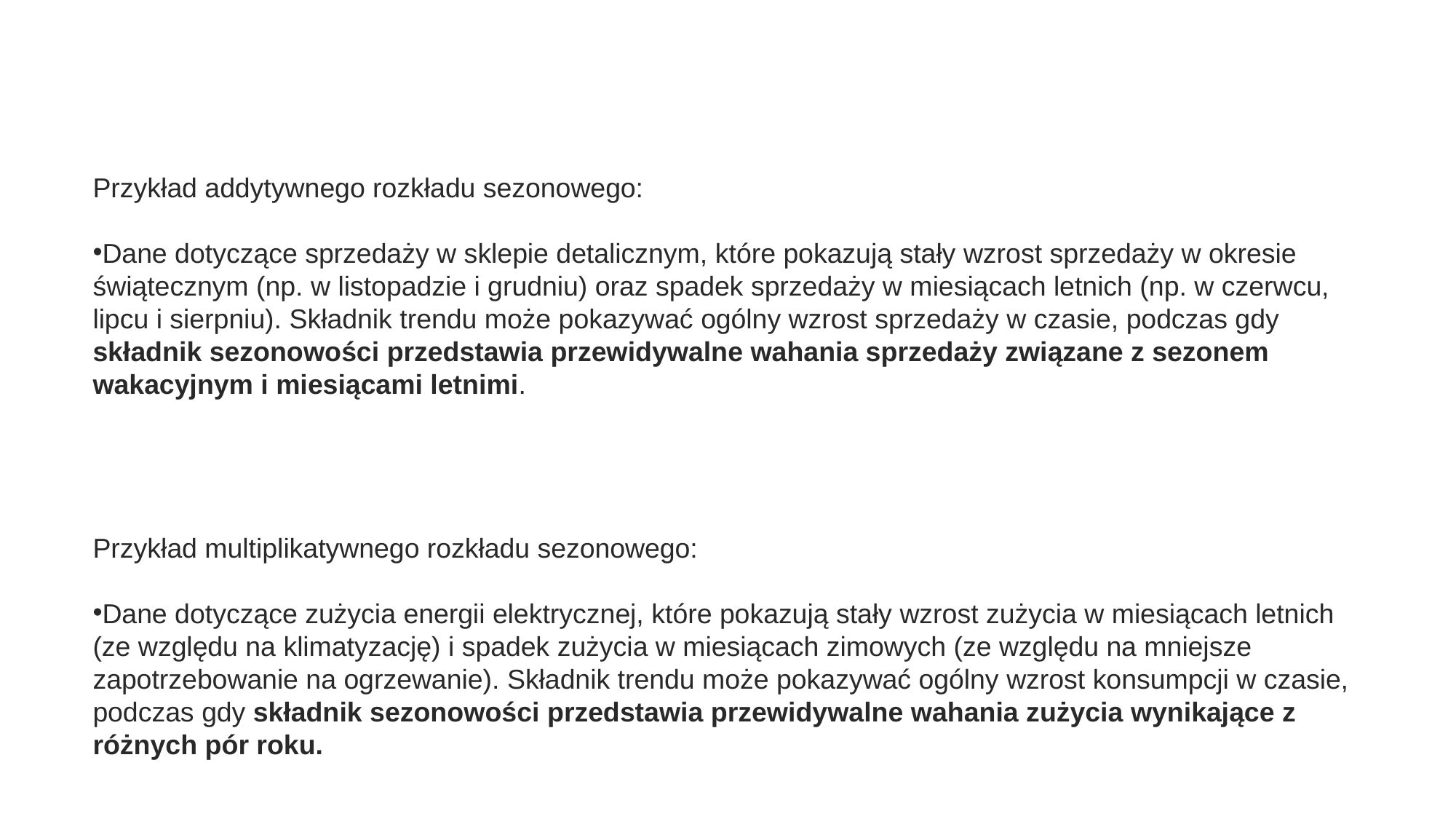

Przykład addytywnego rozkładu sezonowego:

Dane dotyczące sprzedaży w sklepie detalicznym, które pokazują stały wzrost sprzedaży w okresie świątecznym (np. w listopadzie i grudniu) oraz spadek sprzedaży w miesiącach letnich (np. w czerwcu, lipcu i sierpniu). Składnik trendu może pokazywać ogólny wzrost sprzedaży w czasie, podczas gdy składnik sezonowości przedstawia przewidywalne wahania sprzedaży związane z sezonem wakacyjnym i miesiącami letnimi.

Przykład multiplikatywnego rozkładu sezonowego:

Dane dotyczące zużycia energii elektrycznej, które pokazują stały wzrost zużycia w miesiącach letnich (ze względu na klimatyzację) i spadek zużycia w miesiącach zimowych (ze względu na mniejsze zapotrzebowanie na ogrzewanie). Składnik trendu może pokazywać ogólny wzrost konsumpcji w czasie, podczas gdy składnik sezonowości przedstawia przewidywalne wahania zużycia wynikające z różnych pór roku.